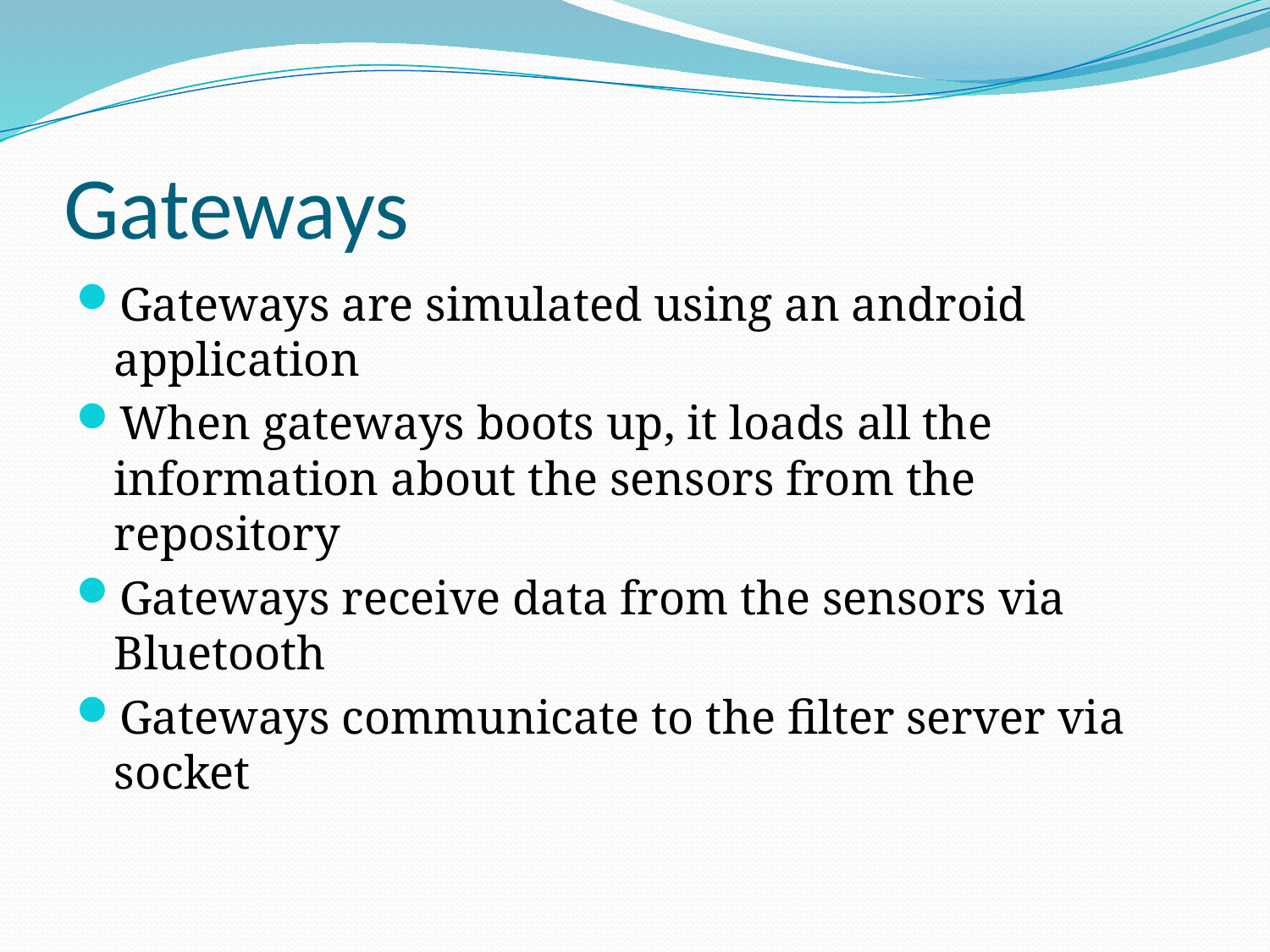

# Gateways
Gateways are simulated using an android application
When gateways boots up, it loads all the information about the sensors from the repository
Gateways receive data from the sensors via Bluetooth
Gateways communicate to the filter server via socket